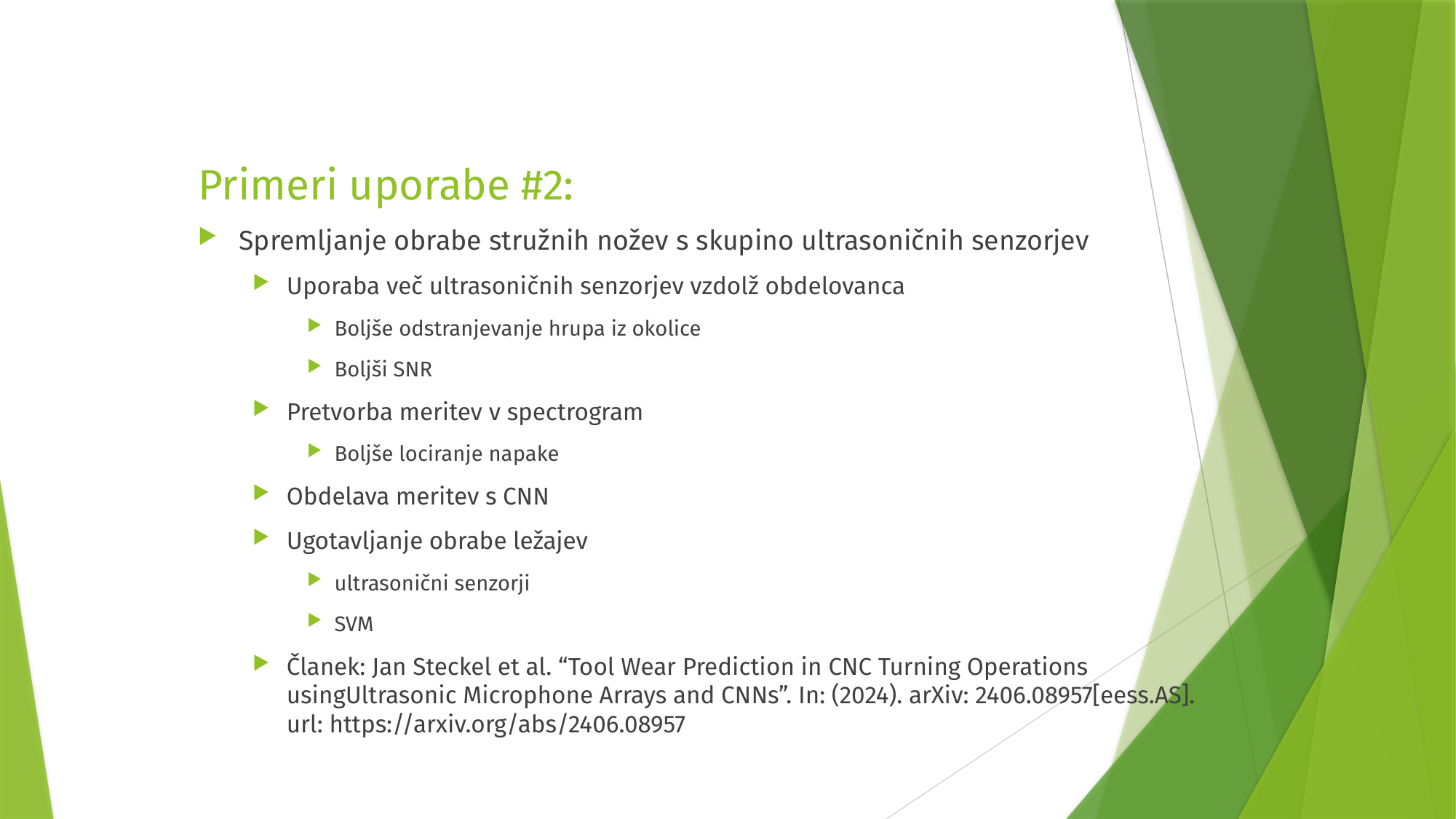

# Primeri uporabe #2:
Spremljanje obrabe stružnih nožev s skupino ultrasoničnih senzorjev
Uporaba več ultrasoničnih senzorjev vzdolž obdelovanca
Boljše odstranjevanje hrupa iz okolice
Boljši SNR
Pretvorba meritev v spectrogram
Boljše lociranje napake
Obdelava meritev s CNN
Ugotavljanje obrabe ležajev
ultrasonični senzorji
SVM
Članek: Jan Steckel et al. “Tool Wear Prediction in CNC Turning Operations usingUltrasonic Microphone Arrays and CNNs”. In: (2024). arXiv: 2406.08957[eess.AS]. url: https://arxiv.org/abs/2406.08957